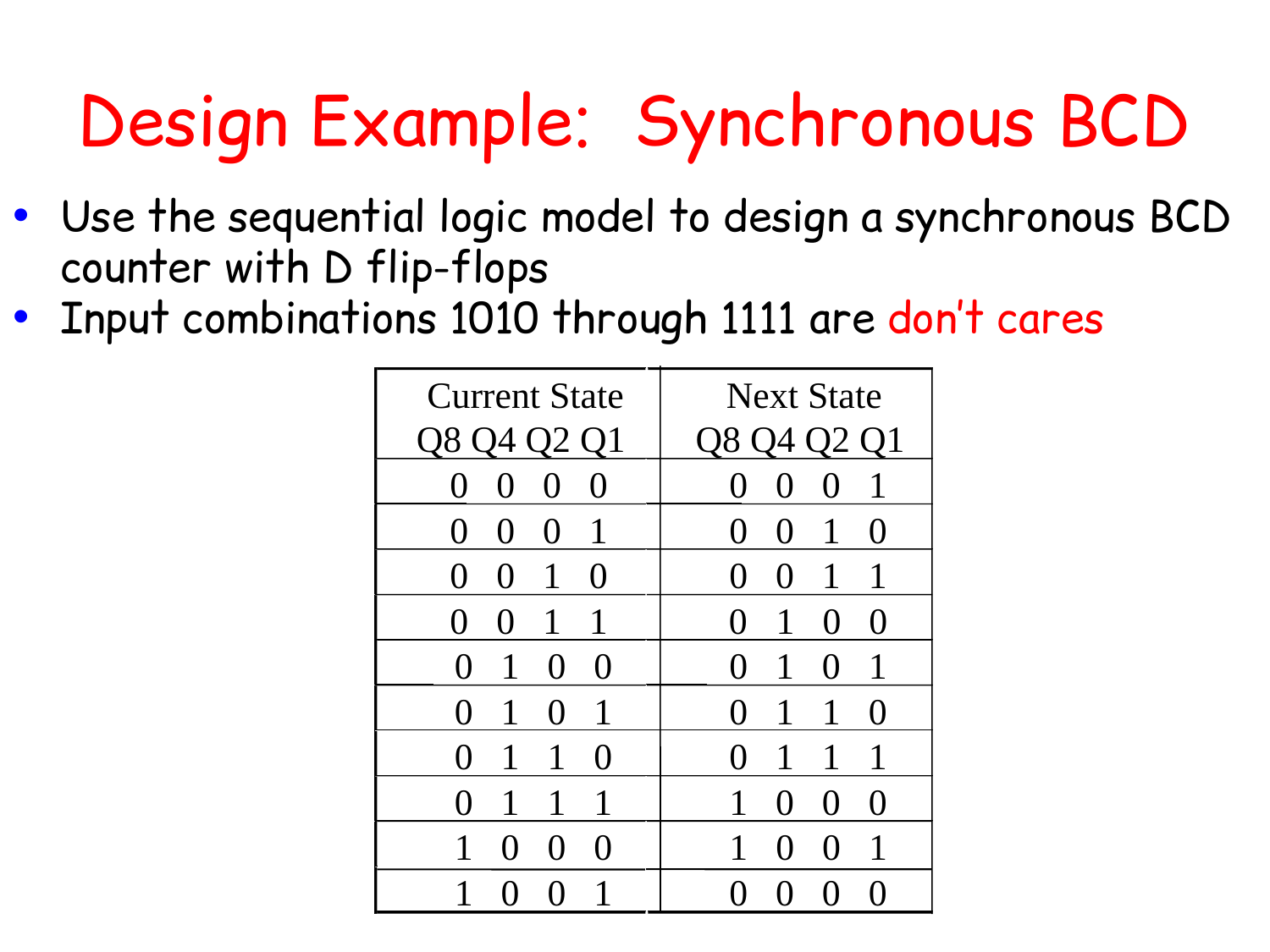

# Design Example:  Synchronous BCD
Use the sequential logic model to design a synchronous BCD counter with D flip-flops
Input combinations 1010 through 1111 are don’t cares

Current State

Next State

Q8 Q4 Q2 Q1
Q8 Q4 Q2 Q1

    0   0   0   0

    0   0   0   1

    0   0   0   1

    0   0   1   0

    0   0   1   0

    0   0   1   1

    0   0   1   1

    0
 1   0   0

     0   1   0   0

    0   1   0   1

     0   1   0   1

    0   1   1   0

     0   1   1   0

    0   1   1   1

     0   1   1   1

    1   0   0   0

     1   0   0   0

 1   0   0   1

     1   0   0   1

    0   0   0   0